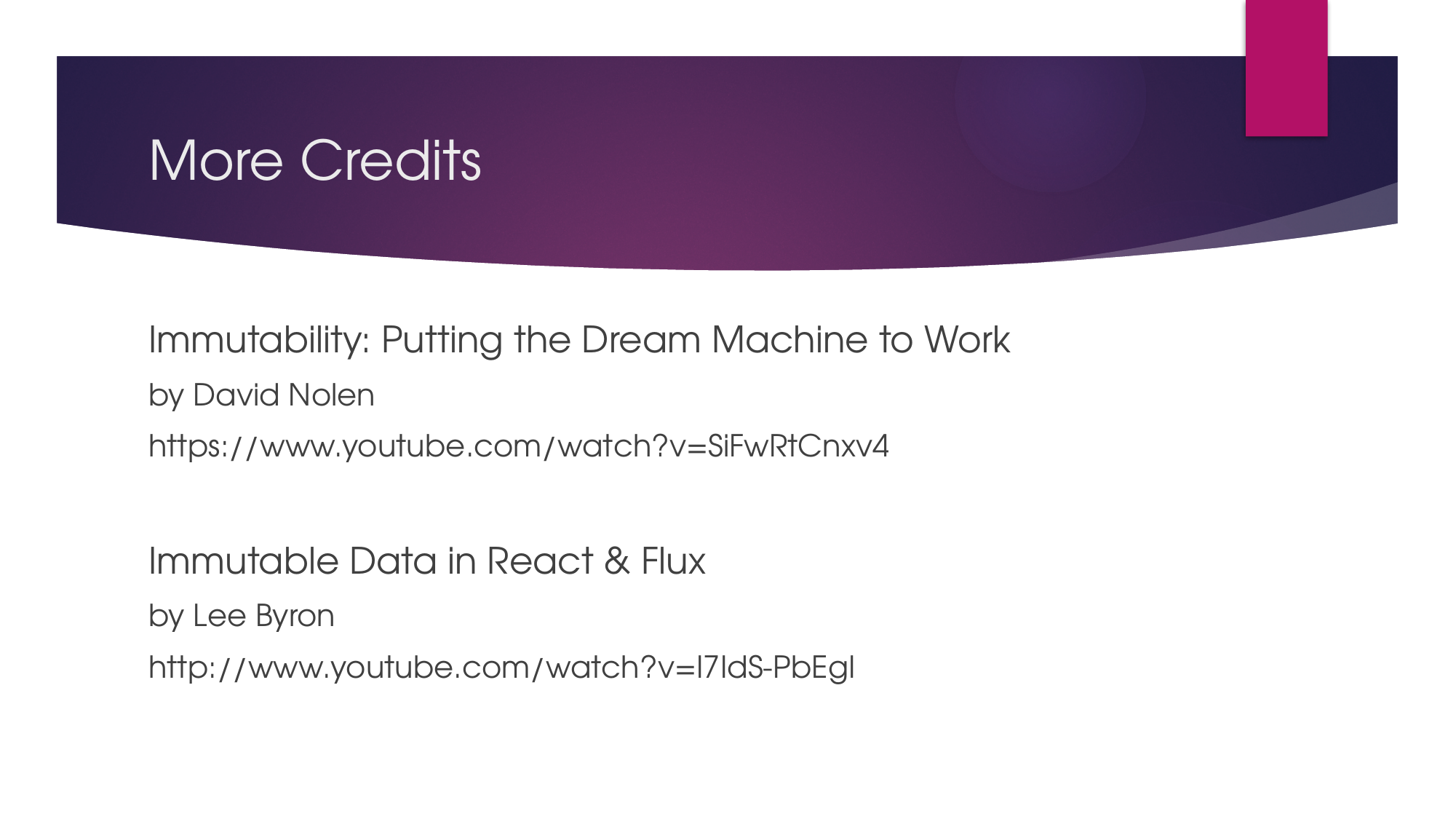

# More Credits
Immutability: Putting the Dream Machine to Work
by David Nolen
https://www.youtube.com/watch?v=SiFwRtCnxv4

Immutable Data in React & Flux
by Lee Byron
http://www.youtube.com/watch?v=I7IdS-PbEgI